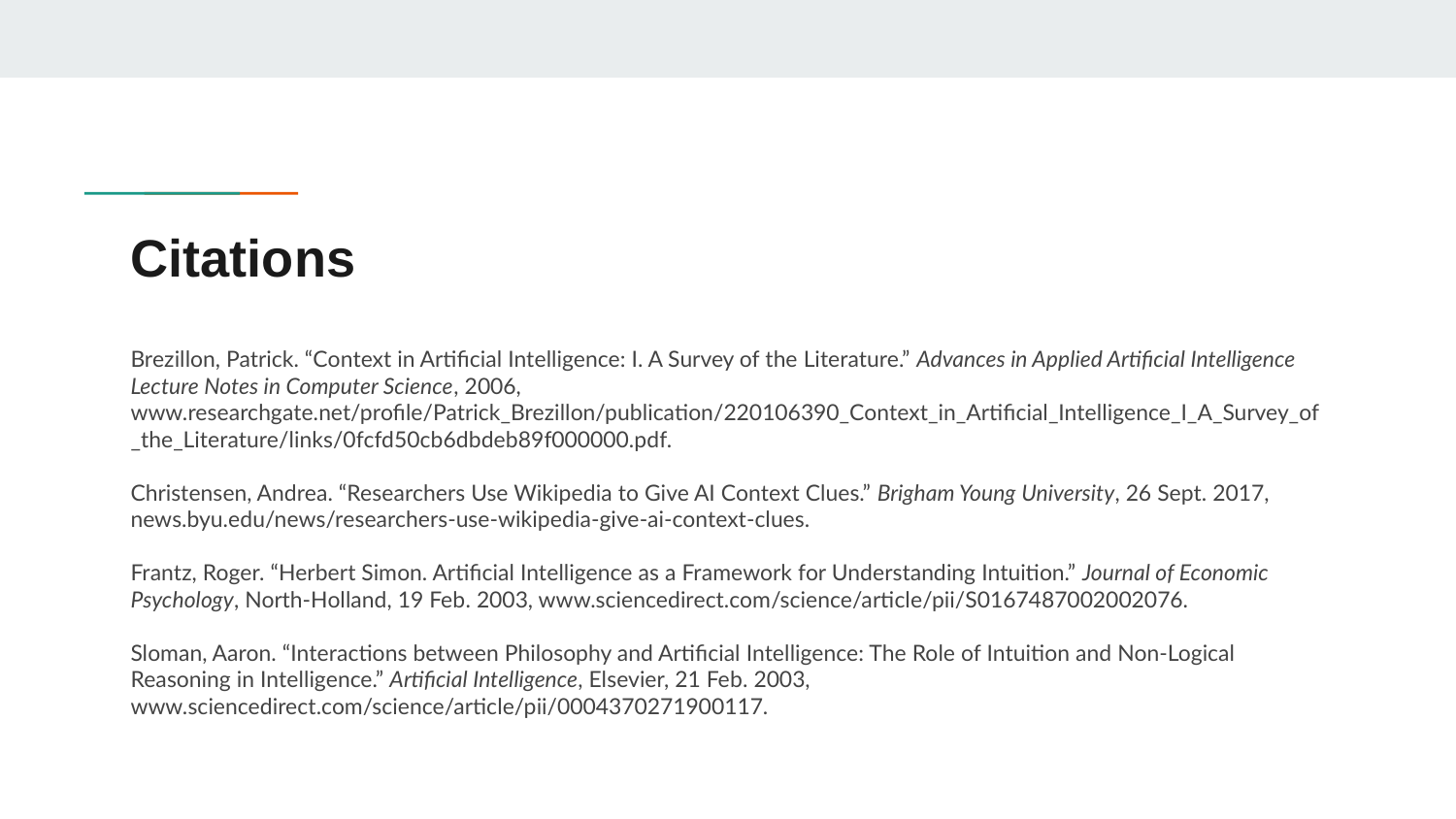

# Citations
Brezillon, Patrick. “Context in Artificial Intelligence: I. A Survey of the Literature.” Advances in Applied Artificial Intelligence Lecture Notes in Computer Science, 2006, www.researchgate.net/profile/Patrick_Brezillon/publication/220106390_Context_in_Artificial_Intelligence_I_A_Survey_of_the_Literature/links/0fcfd50cb6dbdeb89f000000.pdf.

Christensen, Andrea. “Researchers Use Wikipedia to Give AI Context Clues.” Brigham Young University, 26 Sept. 2017, news.byu.edu/news/researchers-use-wikipedia-give-ai-context-clues.

Frantz, Roger. “Herbert Simon. Artificial Intelligence as a Framework for Understanding Intuition.” Journal of Economic Psychology, North-Holland, 19 Feb. 2003, www.sciencedirect.com/science/article/pii/S0167487002002076.

Sloman, Aaron. “Interactions between Philosophy and Artificial Intelligence: The Role of Intuition and Non-Logical Reasoning in Intelligence.” Artificial Intelligence, Elsevier, 21 Feb. 2003, www.sciencedirect.com/science/article/pii/0004370271900117.